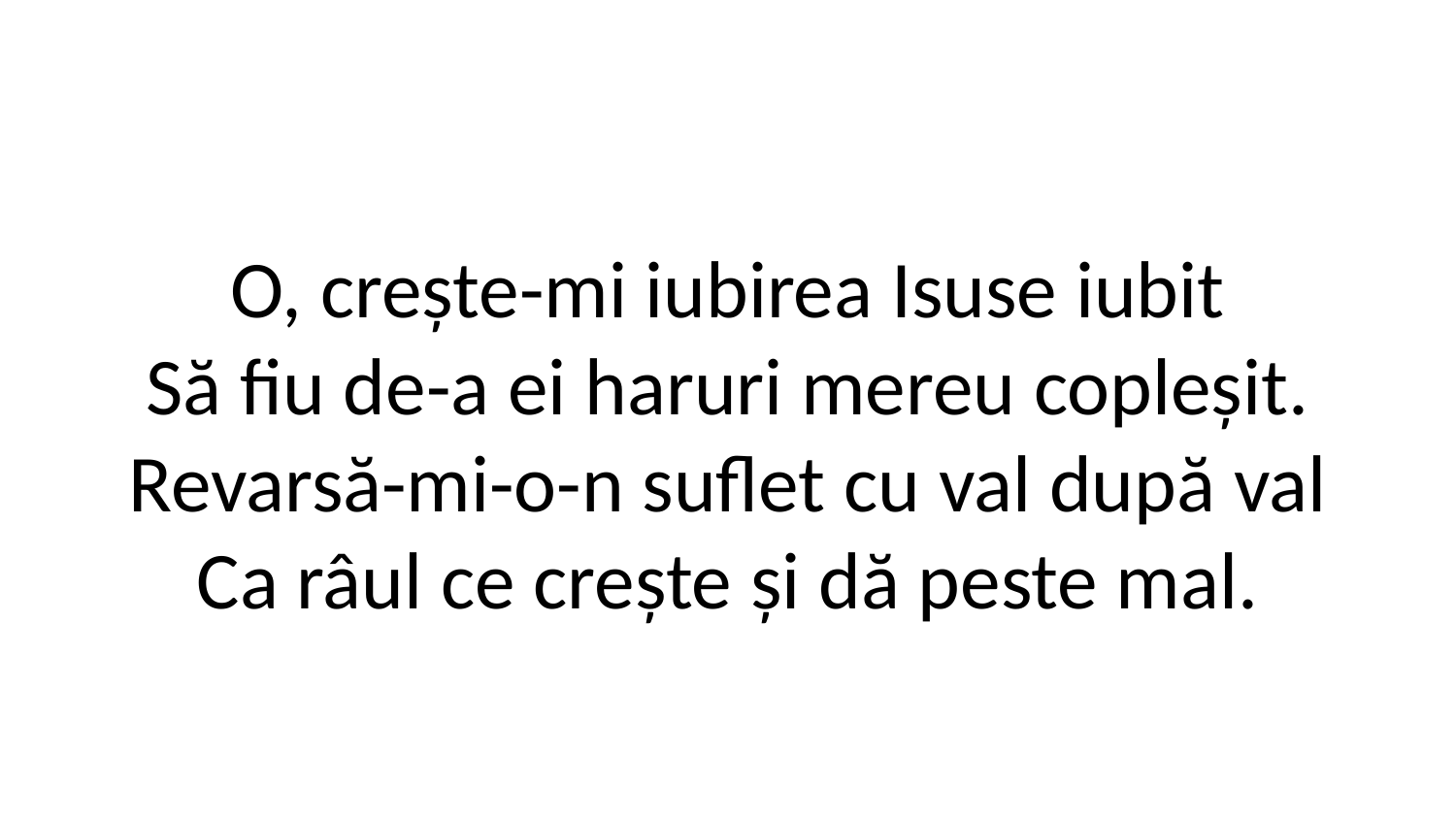

O, crește-mi iubirea Isuse iubit
Să fiu de-a ei haruri mereu copleșit.
Revarsă-mi-o-n suflet cu val după val
Ca râul ce crește și dă peste mal.